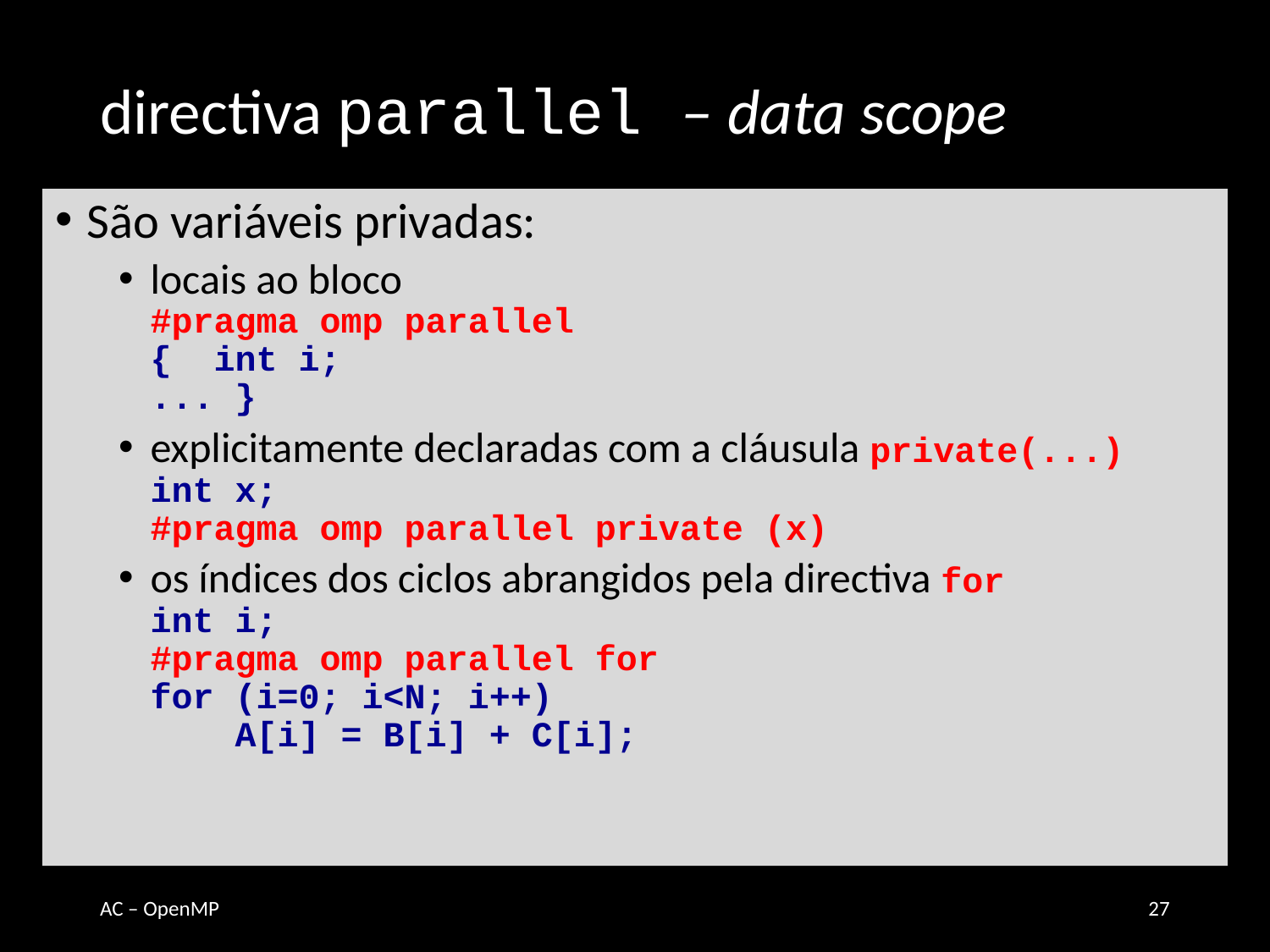

# directiva parallel – data scope
São variáveis privadas:
locais ao bloco
#pragma omp parallel
{  int i;
... }
explicitamente declaradas com a cláusula private(...)
int x;
#pragma omp parallel private (x)
os índices dos ciclos abrangidos pela directiva for
int i;
#pragma omp parallel for
for (i=0; i<N; i++)
    A[i] = B[i] + C[i];

AC – OpenMP
27